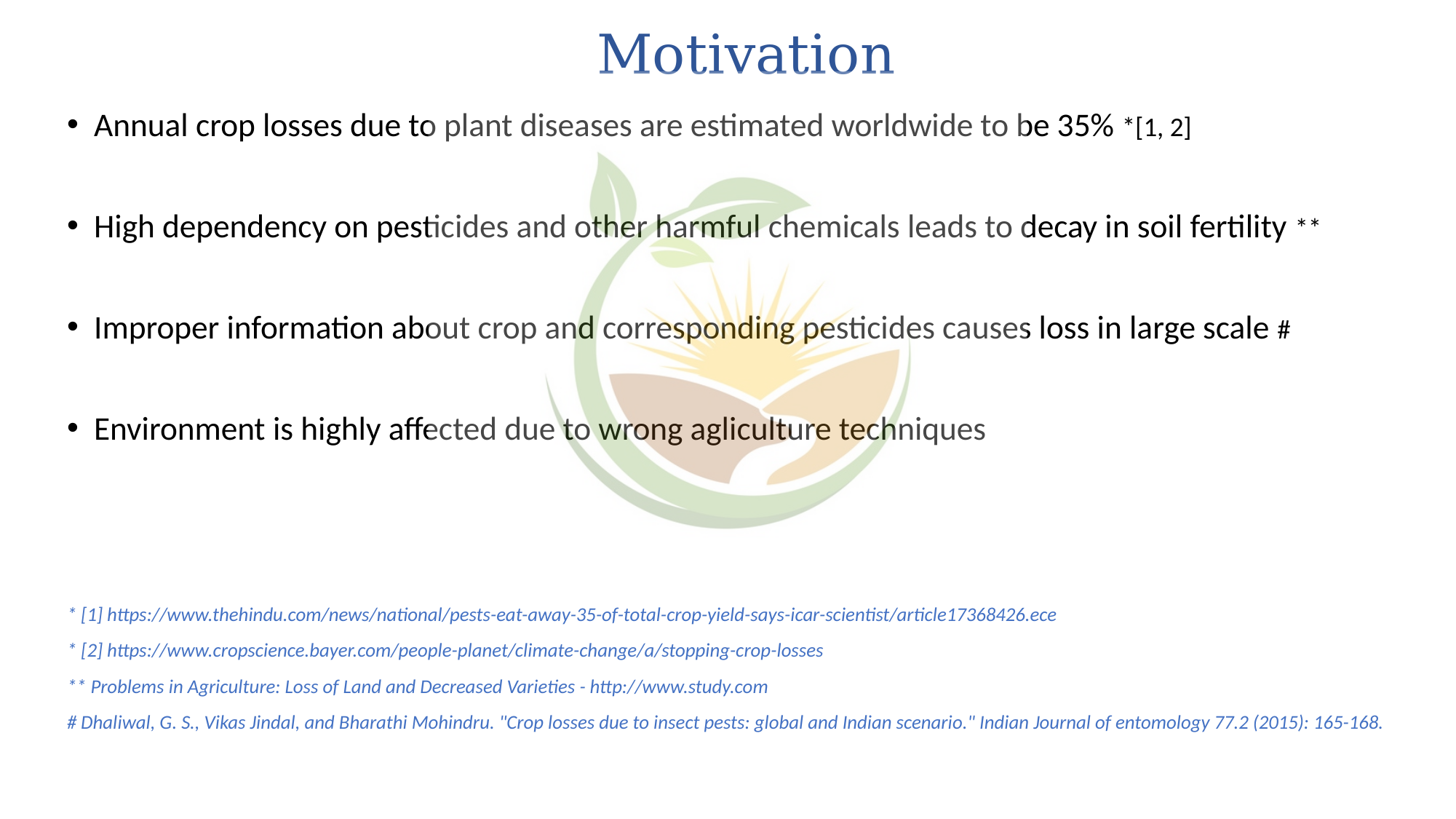

# Motivation

Annual crop losses due to plant diseases are estimated worldwide to be 35% *[1, 2]

High dependency on pesticides and other harmful chemicals leads to decay in soil fertility **

Improper information about crop and corresponding pesticides causes loss in large scale #

Environment is highly affected due to wrong agliculture techniques

* [1] https://www.thehindu.com/news/national/pests-eat-away-35-of-total-crop-yield-says-icar-scientist/article17368426.ece
* [2] https://www.cropscience.bayer.com/people-planet/climate-change/a/stopping-crop-losses
** Problems in Agriculture: Loss of Land and Decreased Varieties - http://www.study.com
# Dhaliwal, G. S., Vikas Jindal, and Bharathi Mohindru. "Crop losses due to insect pests: global and Indian scenario." Indian Journal of entomology 77.2 (2015): 165-168.